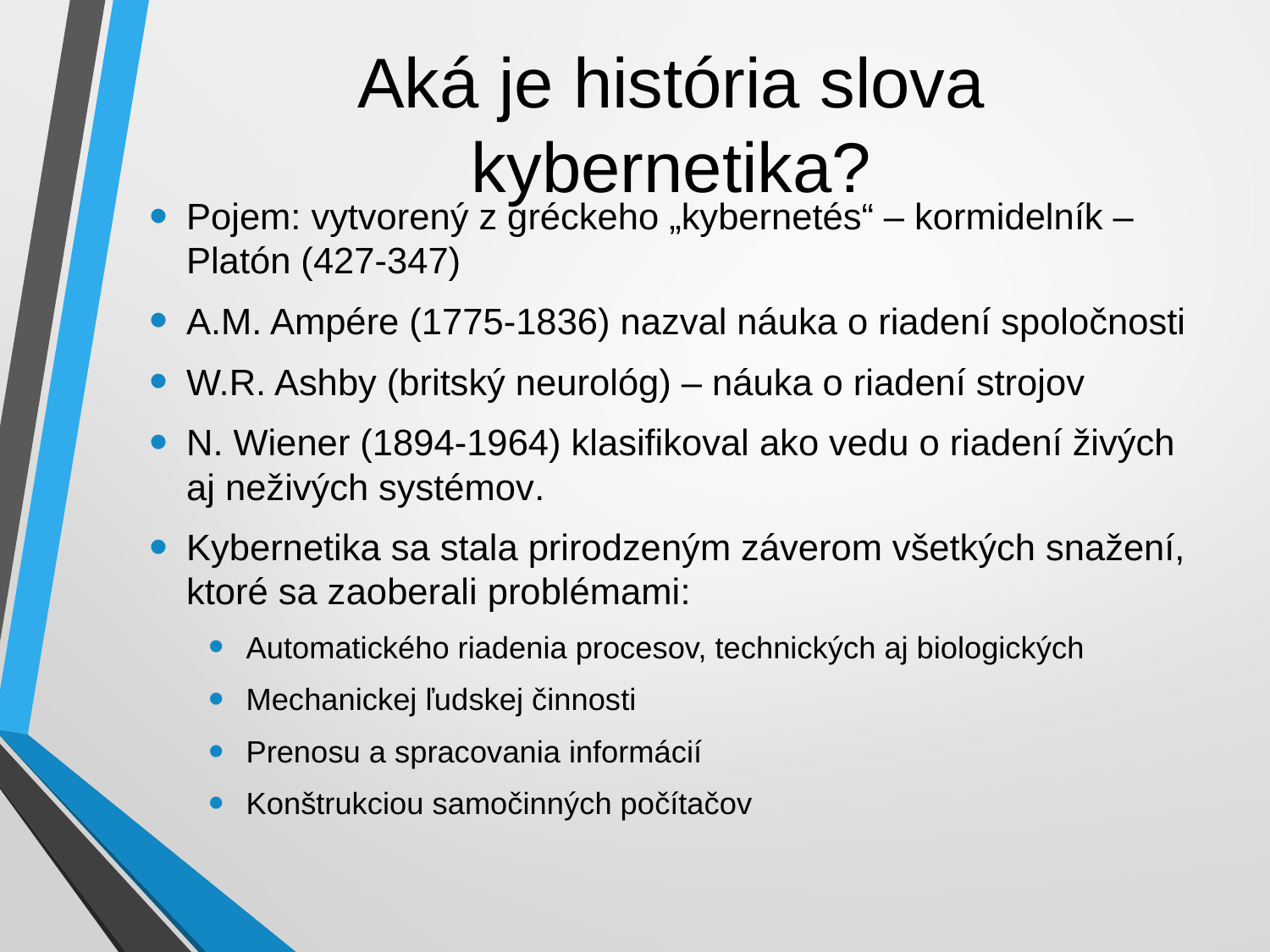

# Aká je história slova kybernetika?
Pojem: vytvorený z gréckeho „kybernetés“ – kormidelník – Platón (427-347)
A.M. Ampére (1775-1836) nazval náuka o riadení spoločnosti
W.R. Ashby (britský neurológ) – náuka o riadení strojov
N. Wiener (1894-1964) klasifikoval ako vedu o riadení živých aj neživých systémov.
Kybernetika sa stala prirodzeným záverom všetkých snažení, ktoré sa zaoberali problémami:
Automatického riadenia procesov, technických aj biologických
Mechanickej ľudskej činnosti
Prenosu a spracovania informácií
Konštrukciou samočinných počítačov